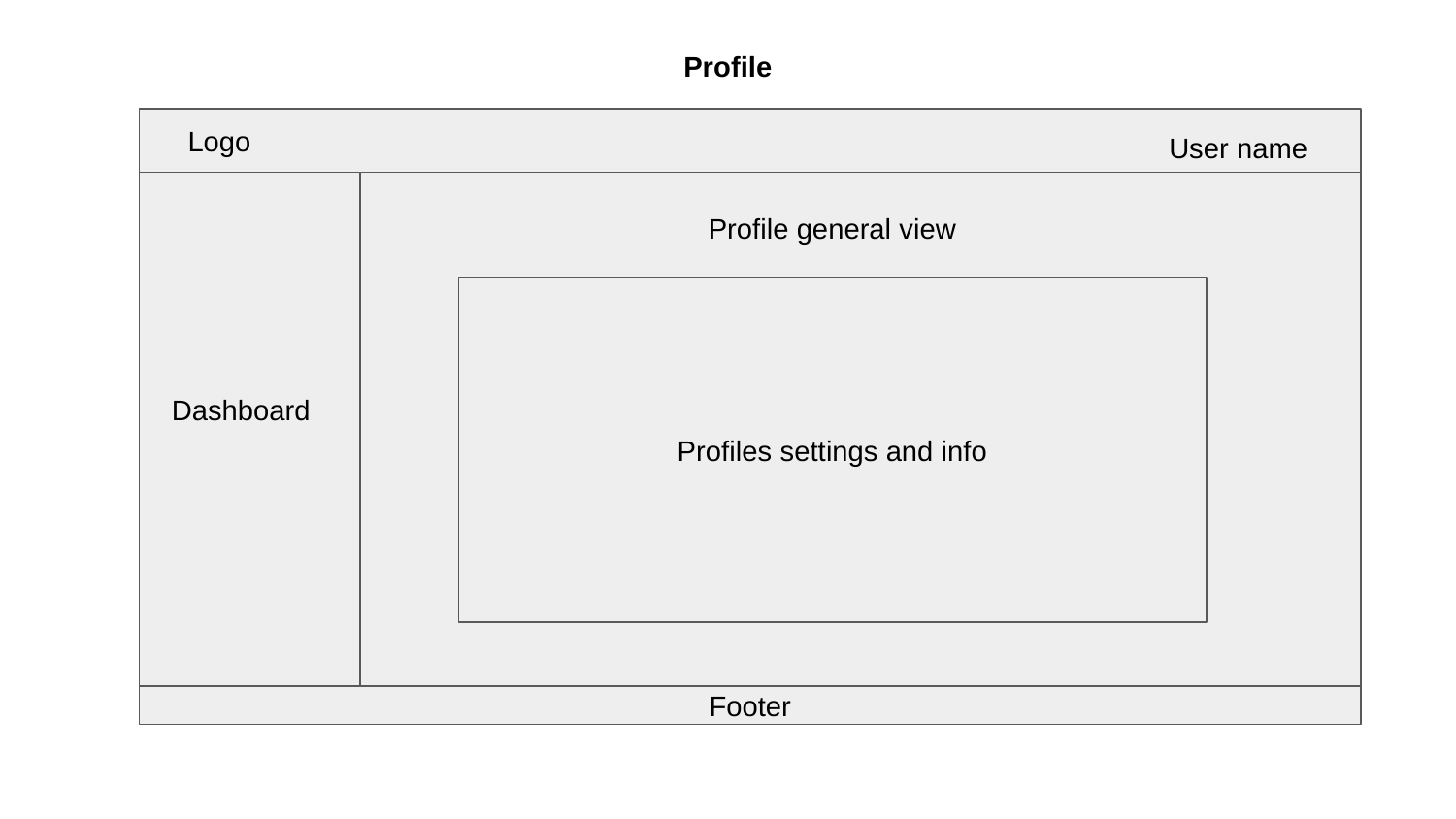

Profile

Logo
User name

Profile general view
Profiles settings and info
Dashboard
Footer